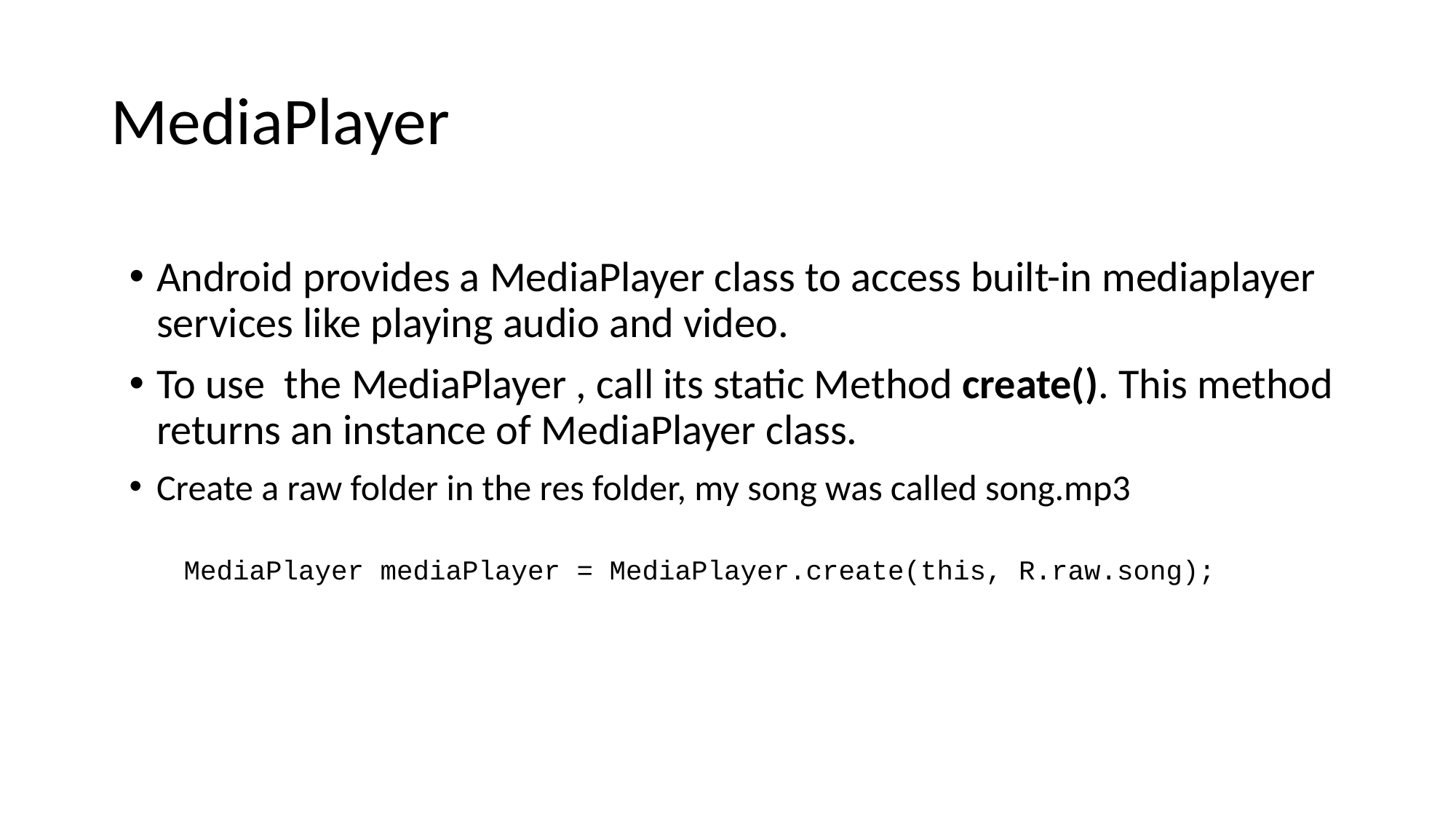

# MediaPlayer
Android provides a MediaPlayer class to access built-in mediaplayer services like playing audio and video.
To use  the MediaPlayer , call its static Method create(). This method returns an instance of MediaPlayer class.
Create a raw folder in the res folder, my song was called song.mp3
MediaPlayer mediaPlayer = MediaPlayer.create(this, R.raw.song);